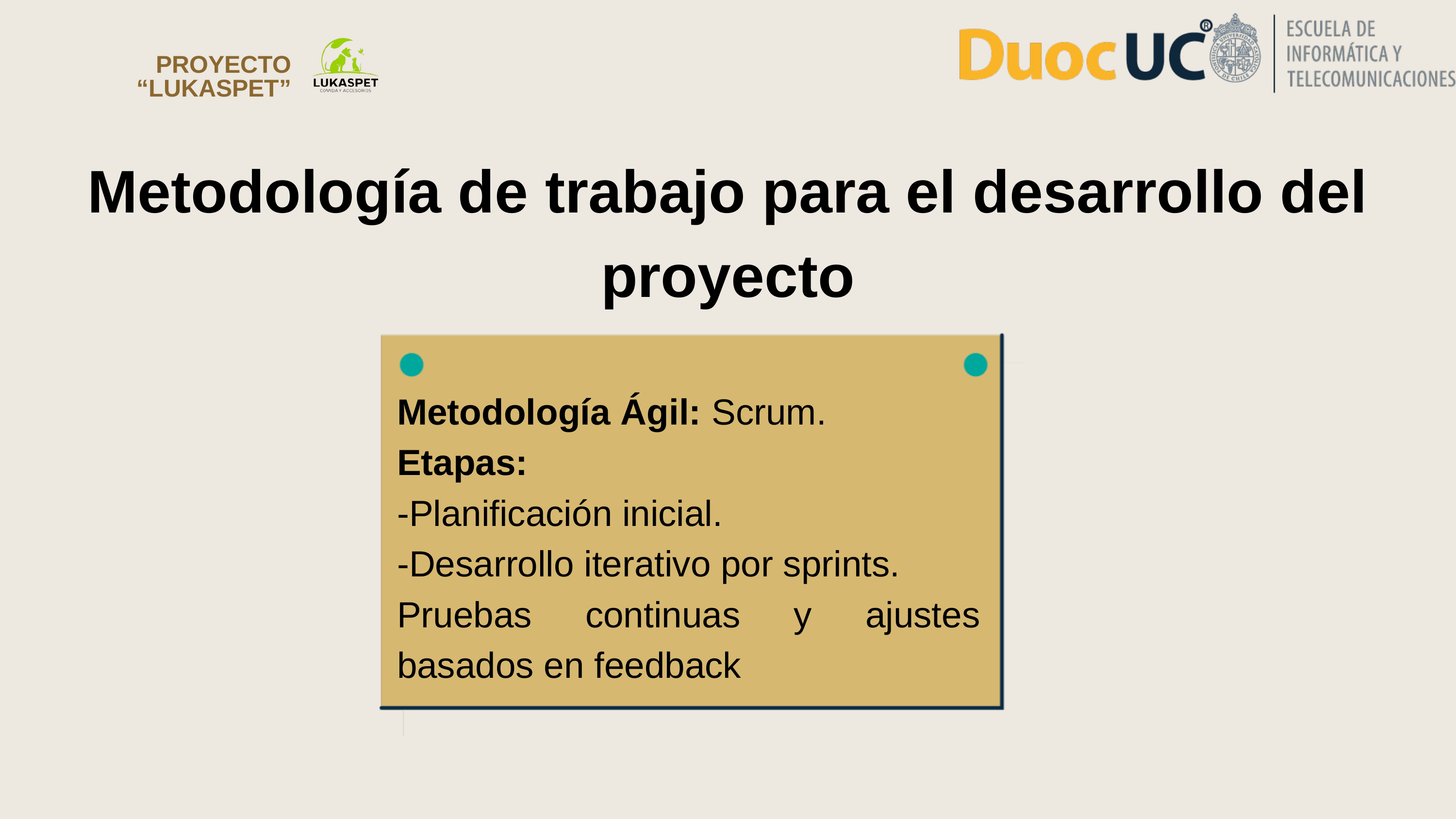

PROYECTO “LUKASPET”
Metodología de trabajo para el desarrollo del proyecto

Metodología Ágil: Scrum.
Etapas:
-Planificación inicial.
-Desarrollo iterativo por sprints.
Pruebas continuas y ajustes basados en feedback